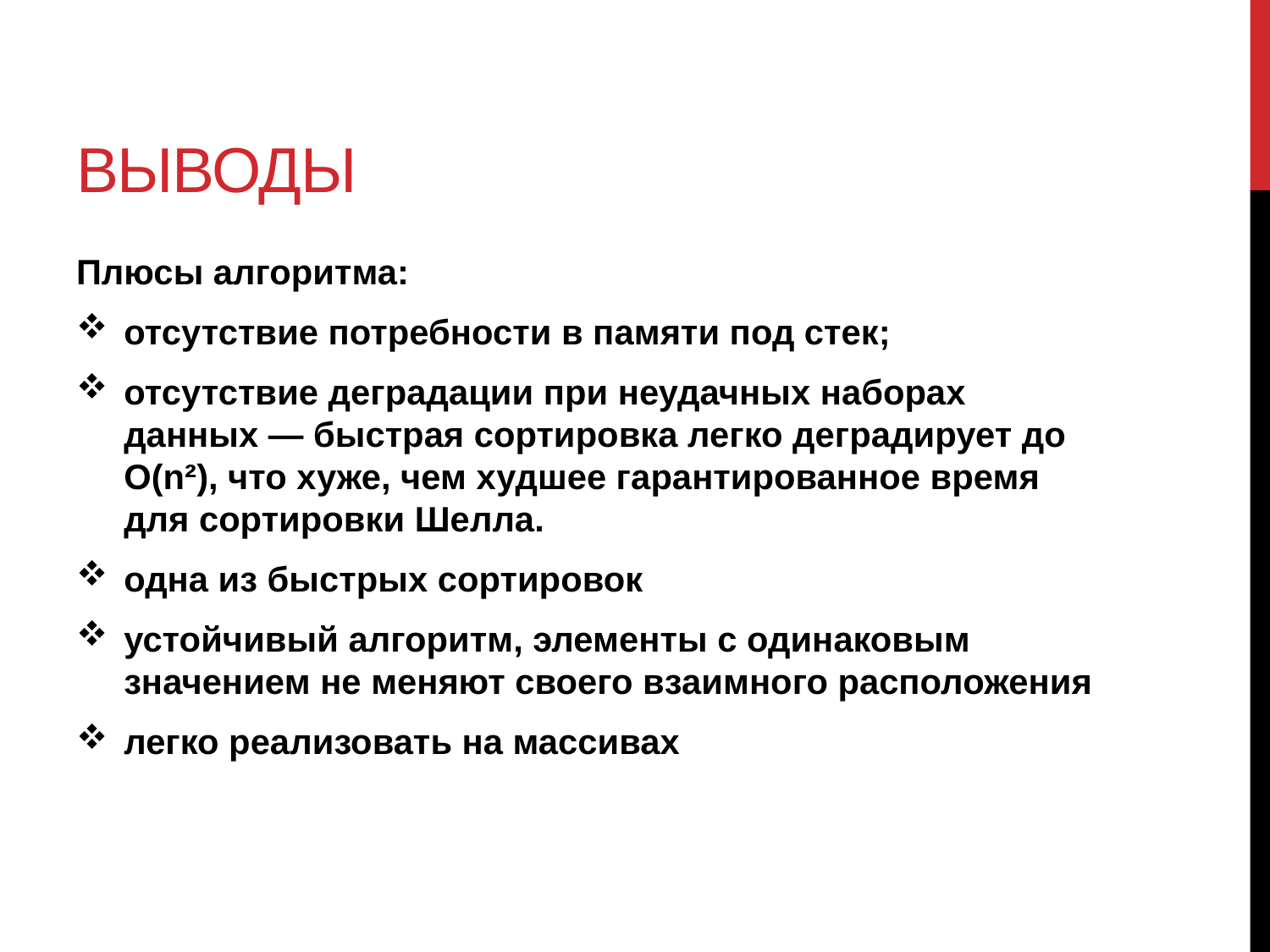

# выводы
Плюсы алгоритма:
отсутствие потребности в памяти под стек;
отсутствие деградации при неудачных наборах данных — быстрая сортировка легко деградирует до O(n²), что хуже, чем худшее гарантированное время для сортировки Шелла.
одна из быстрых сортировок
устойчивый алгоритм, элементы с одинаковым значением не меняют своего взаимного расположения
легко реализовать на массивах